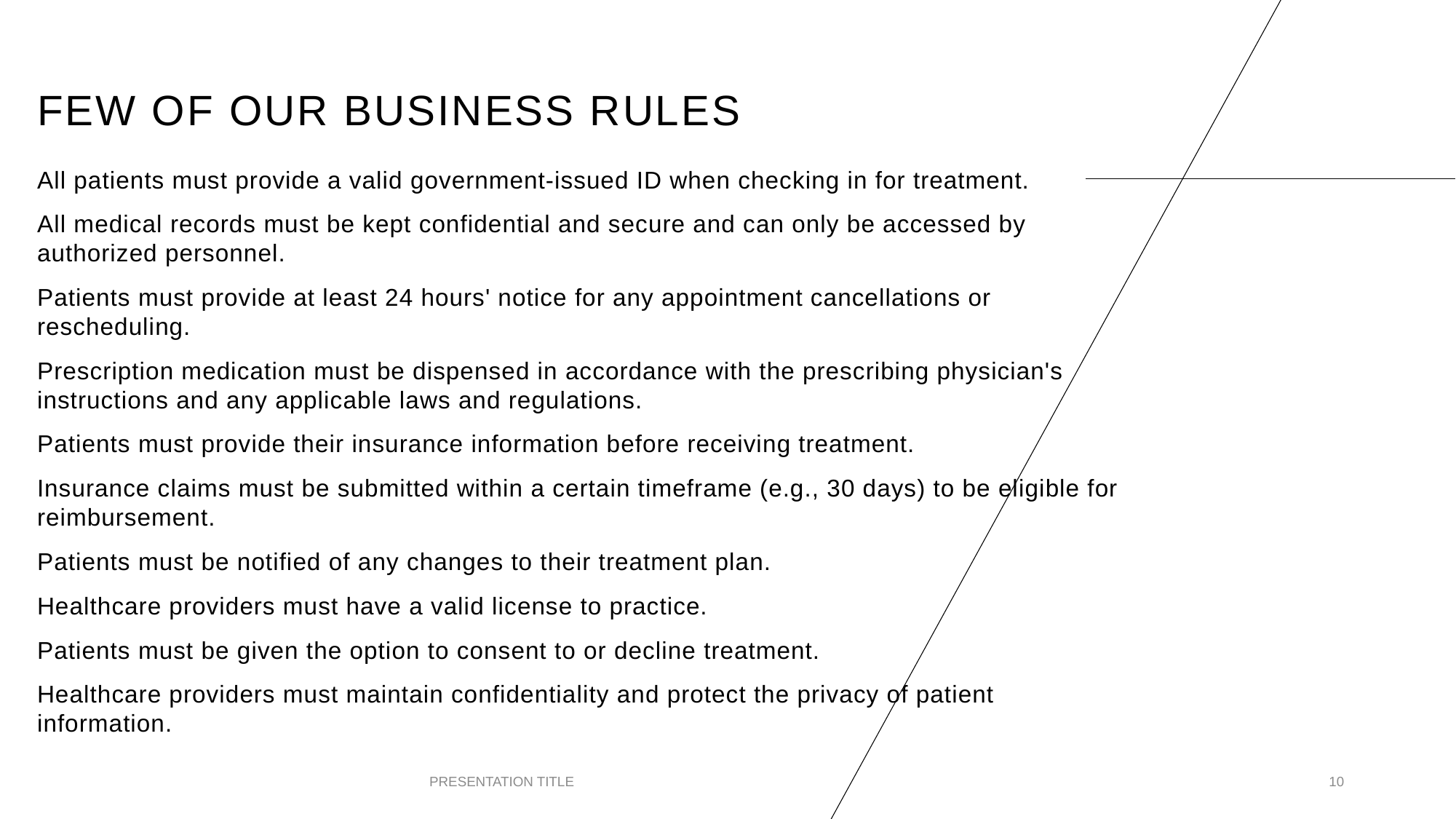

# Few of OUR BUSINESS RULES
All patients must provide a valid government-issued ID when checking in for treatment.
All medical records must be kept confidential and secure and can only be accessed by authorized personnel.
Patients must provide at least 24 hours' notice for any appointment cancellations or rescheduling.
Prescription medication must be dispensed in accordance with the prescribing physician's instructions and any applicable laws and regulations.
Patients must provide their insurance information before receiving treatment.
Insurance claims must be submitted within a certain timeframe (e.g., 30 days) to be eligible for reimbursement.
Patients must be notified of any changes to their treatment plan.
Healthcare providers must have a valid license to practice.
Patients must be given the option to consent to or decline treatment.
Healthcare providers must maintain confidentiality and protect the privacy of patient information.
PRESENTATION TITLE
10